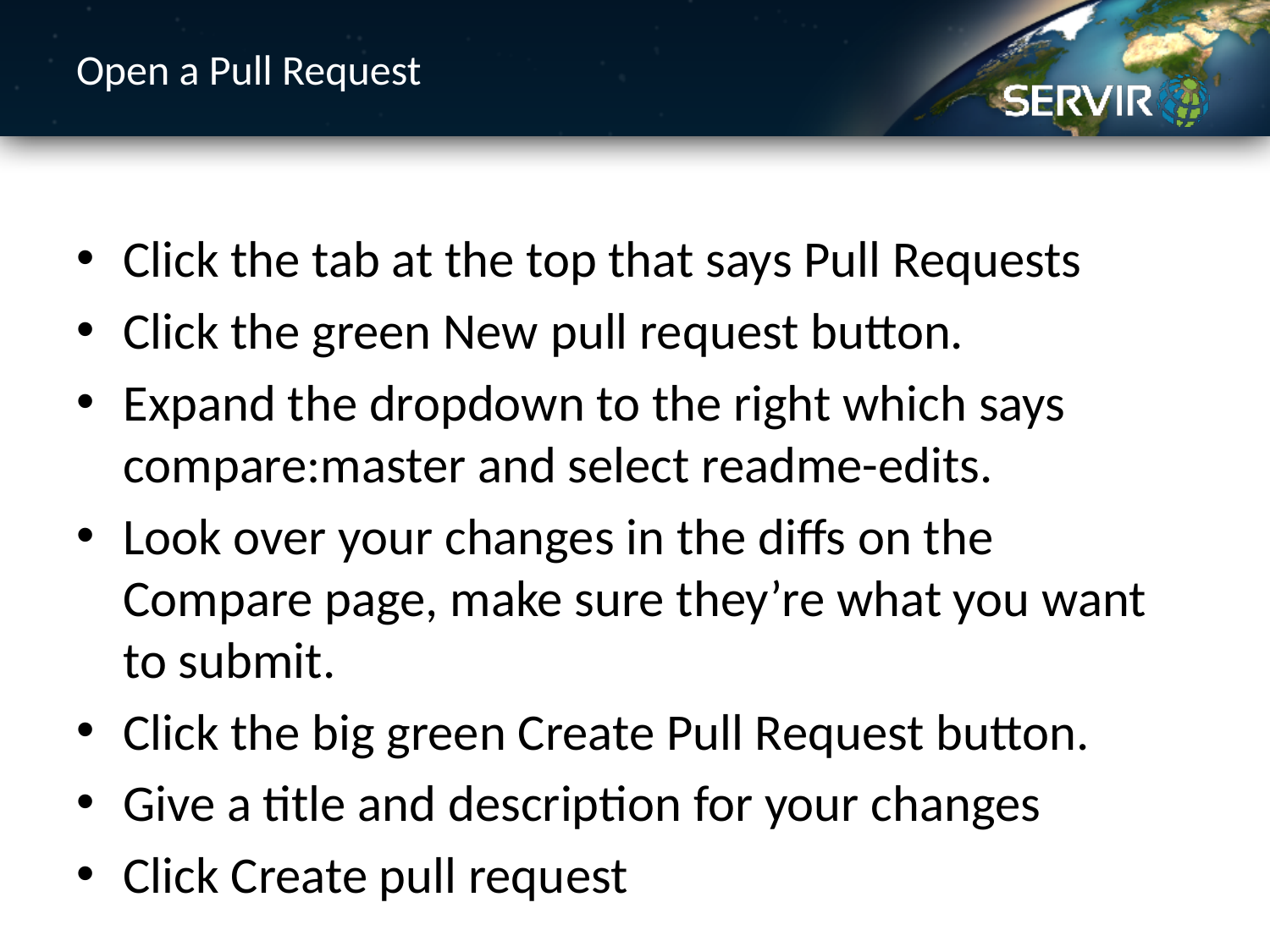

# Open a Pull Request
Click the tab at the top that says Pull Requests
Click the green New pull request button.
Expand the dropdown to the right which says compare:master and select readme-edits.
Look over your changes in the diffs on the Compare page, make sure they’re what you want to submit.
Click the big green Create Pull Request button.
Give a title and description for your changes
Click Create pull request